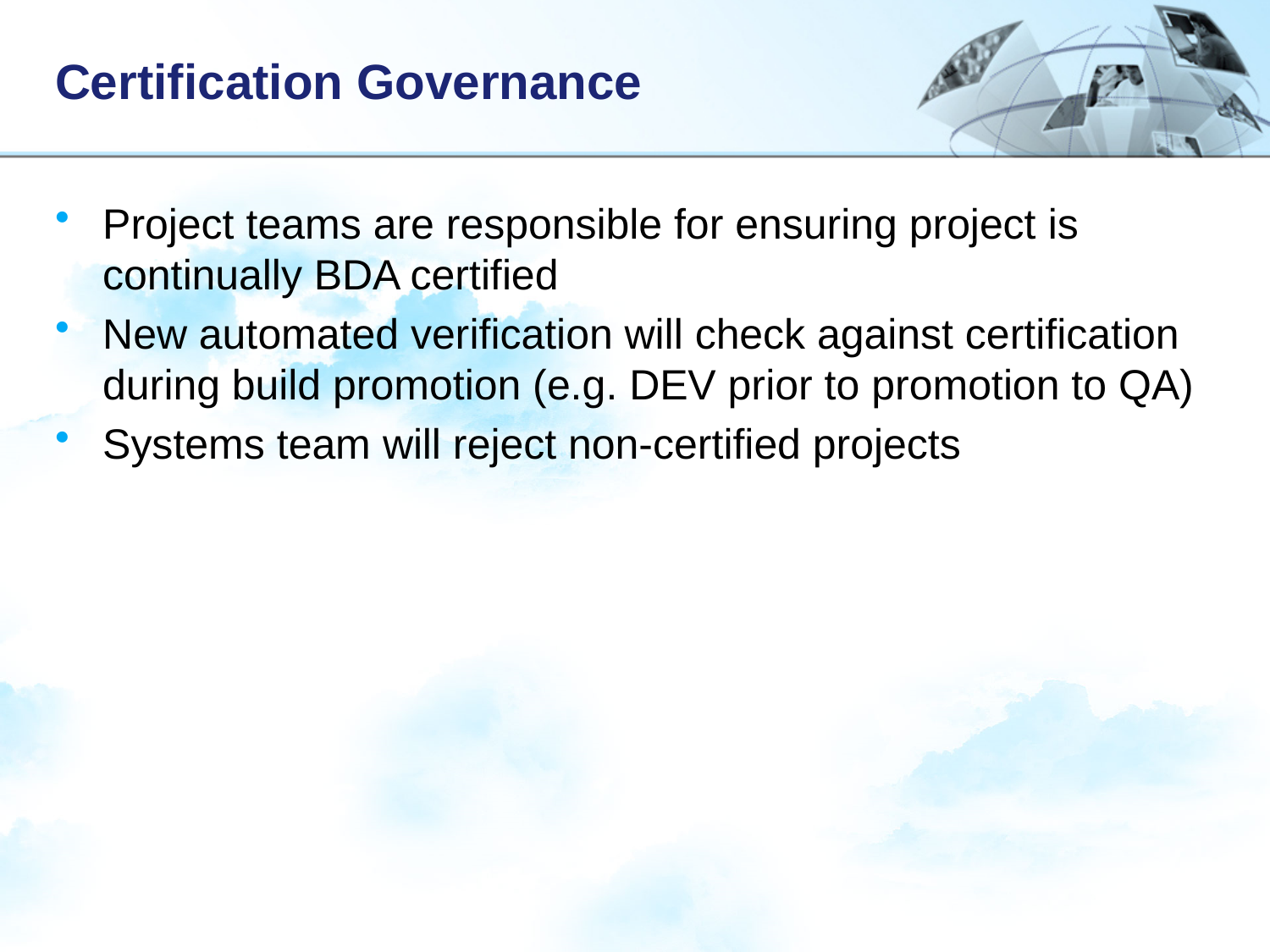

# Certification Governance
Project teams are responsible for ensuring project is continually BDA certified
New automated verification will check against certification during build promotion (e.g. DEV prior to promotion to QA)
Systems team will reject non-certified projects